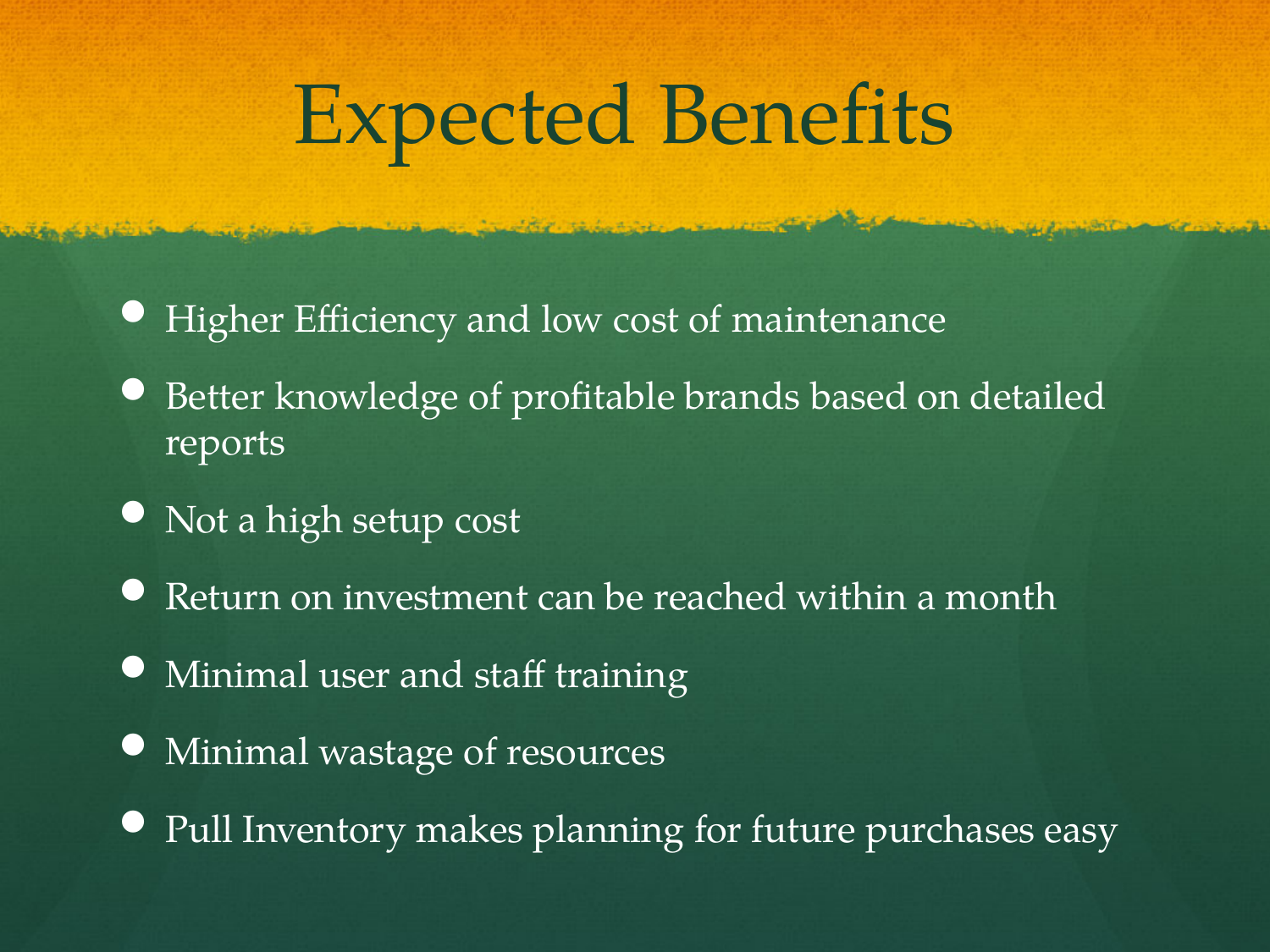

# Expected Benefits
Higher Efficiency and low cost of maintenance
Better knowledge of profitable brands based on detailed reports
Not a high setup cost
Return on investment can be reached within a month
Minimal user and staff training
Minimal wastage of resources
Pull Inventory makes planning for future purchases easy